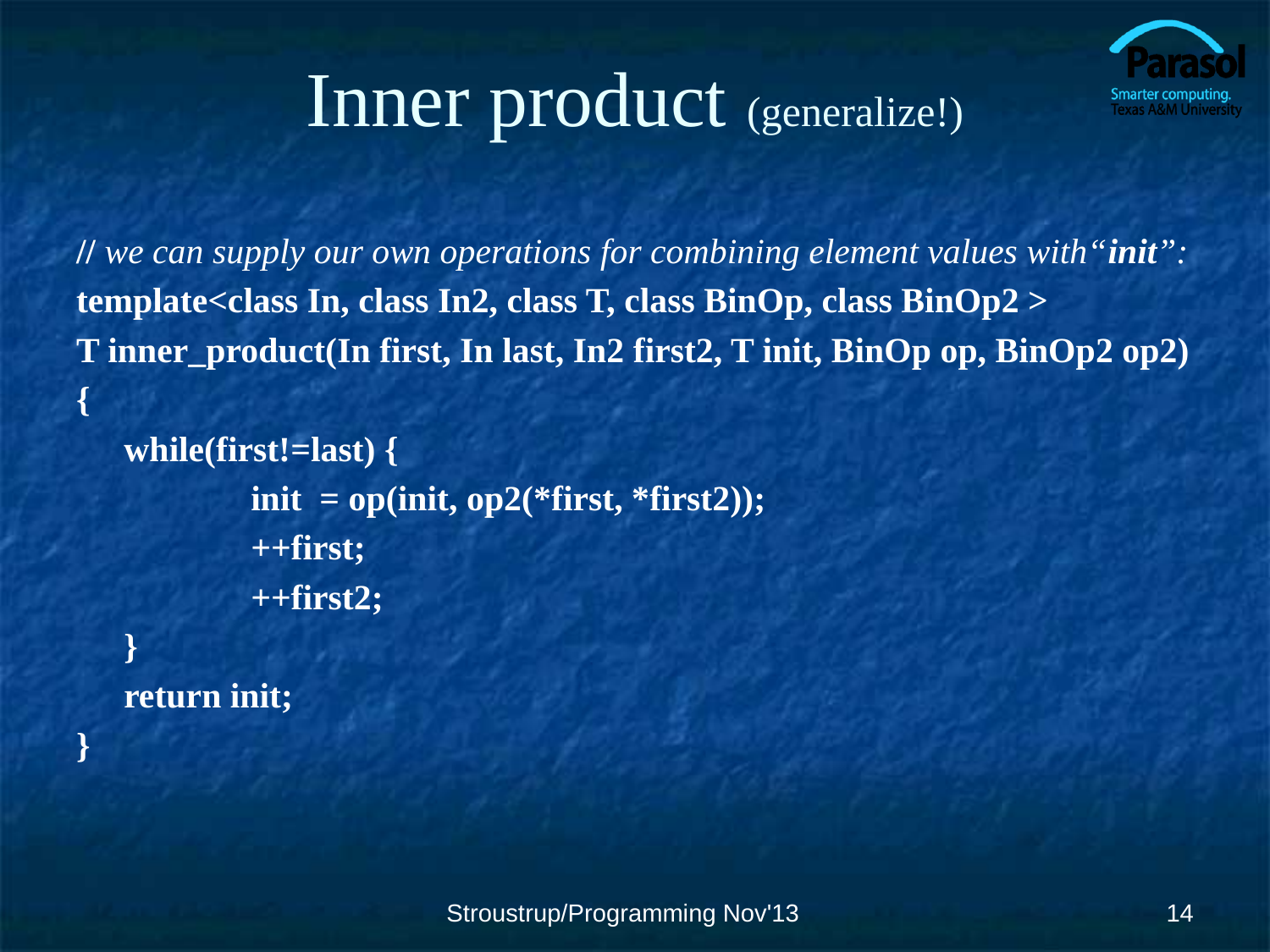

# Inner product (generalize!)
// we can supply our own operations for combining element values with“init”:
template<class In, class In2, class T, class BinOp, class BinOp2 >
T inner_product(In first, In last, In2 first2, T init, BinOp op, BinOp2 op2)
{
	while(first!=last) {
		init  = op(init, op2(*first, *first2));
		++first;
		++first2;
	}
	return init;
}
Stroustrup/Programming Nov'13
14